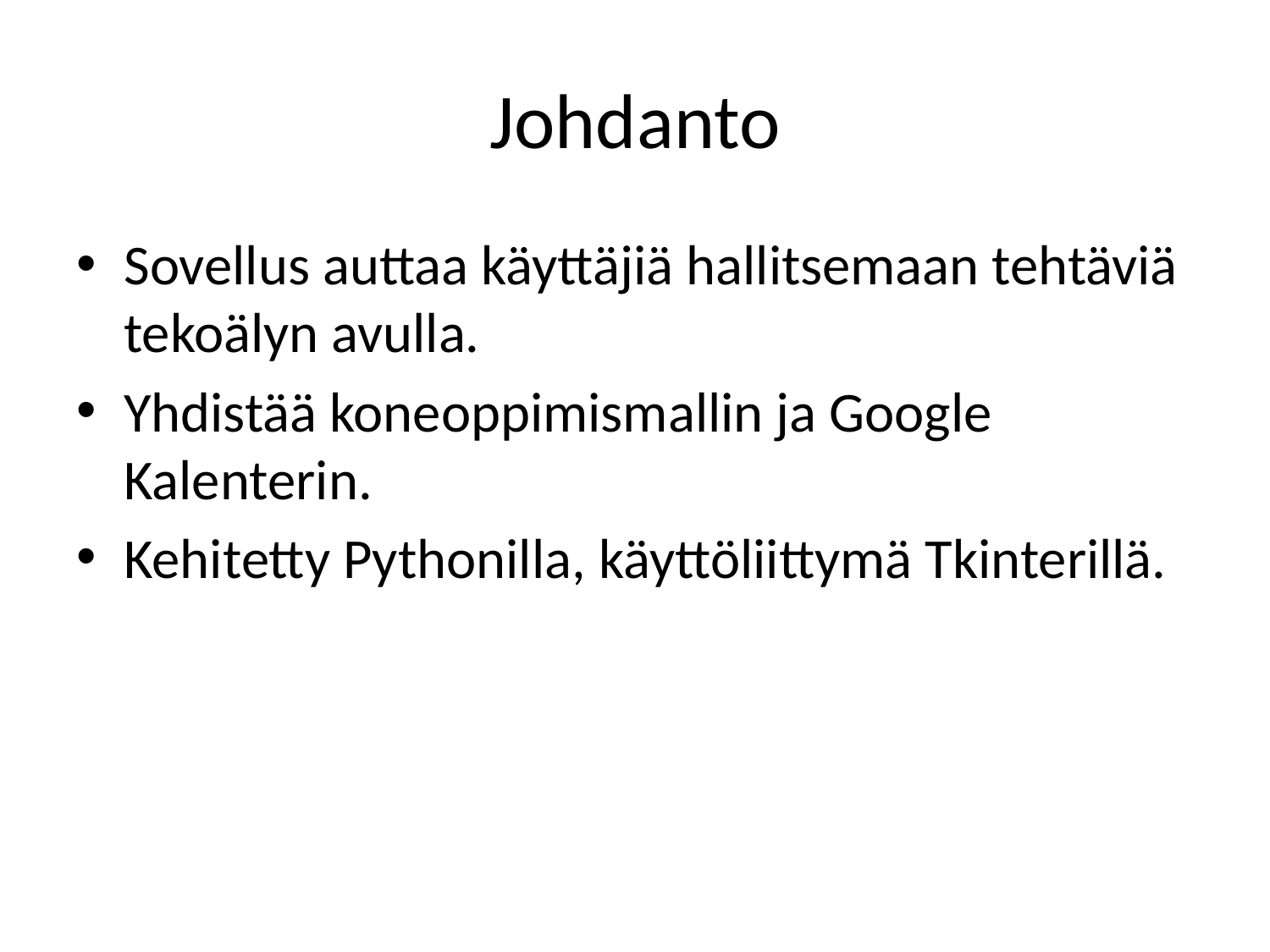

# Johdanto
Sovellus auttaa käyttäjiä hallitsemaan tehtäviä tekoälyn avulla.
Yhdistää koneoppimismallin ja Google Kalenterin.
Kehitetty Pythonilla, käyttöliittymä Tkinterillä.